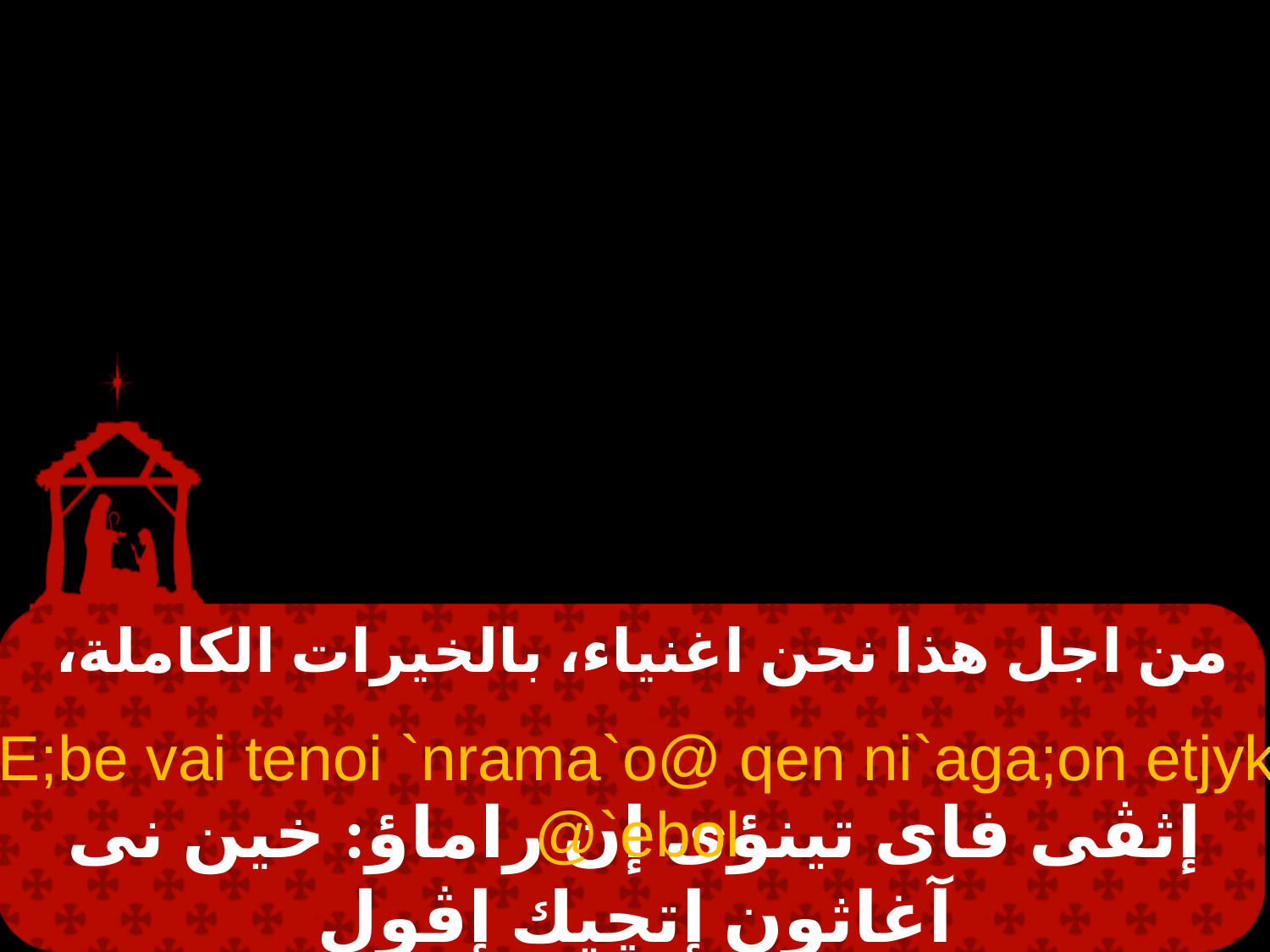

# من اجل هذا نحن اغنياء، بالخيرات الكاملة،
E;be vai tenoi `nrama`o@ qen ni`aga;on etjyk `ebol@
إثڤى فاى تينؤى إن راماؤ: خين نى آغاثون إتچيك إڤول